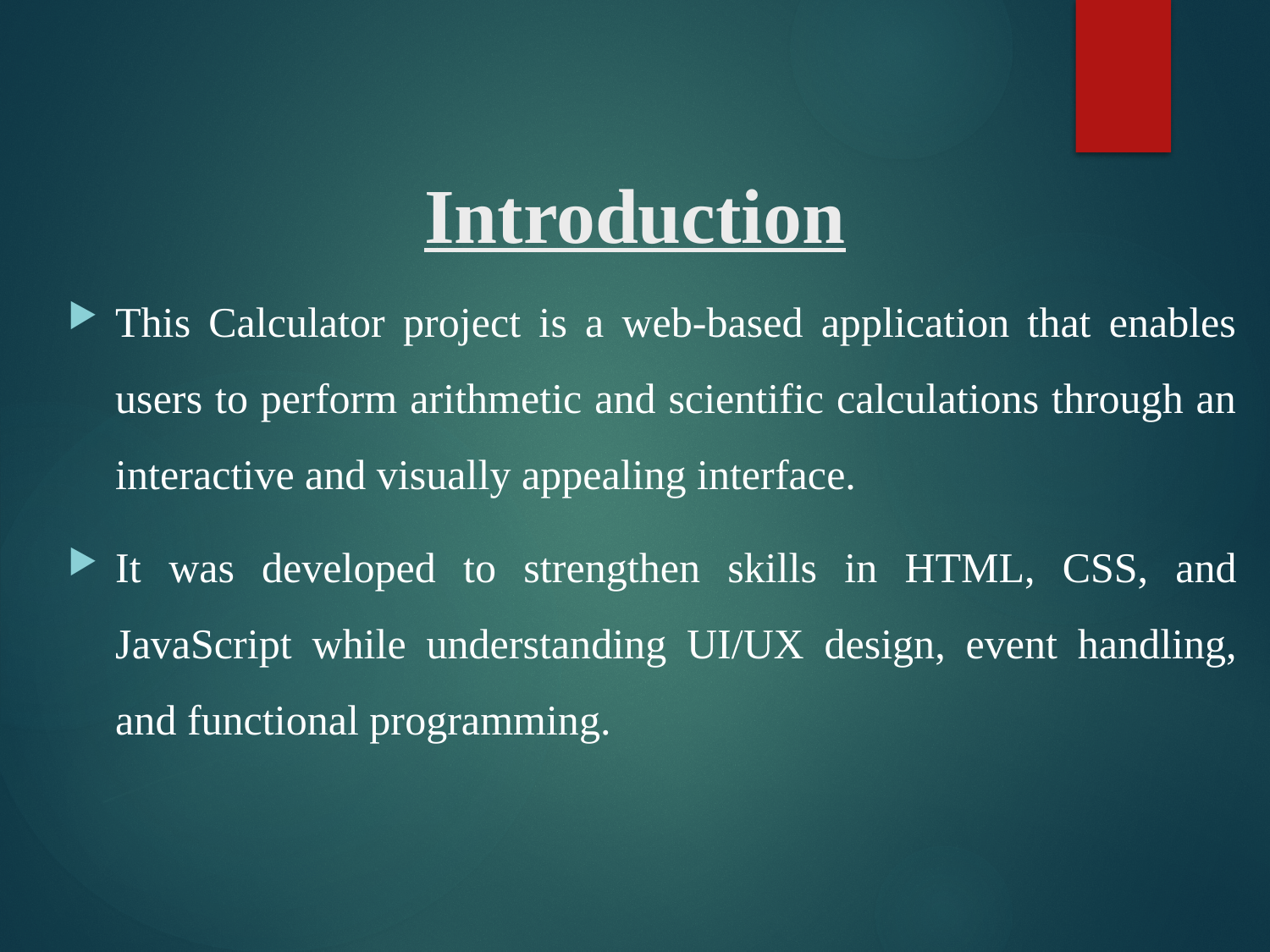

# Introduction
This Calculator project is a web-based application that enables users to perform arithmetic and scientific calculations through an interactive and visually appealing interface.
It was developed to strengthen skills in HTML, CSS, and JavaScript while understanding UI/UX design, event handling, and functional programming.